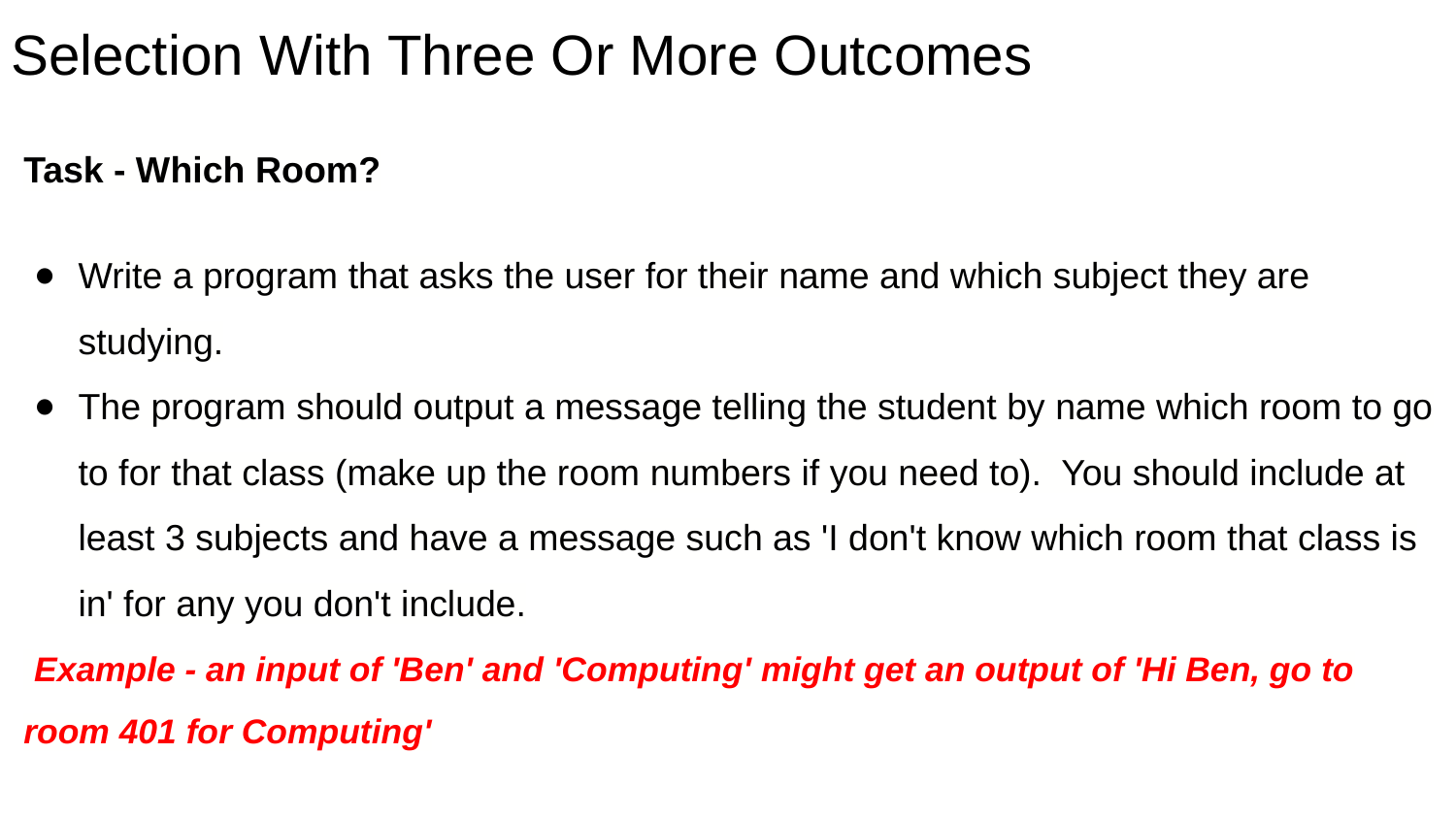

# Selection With Three Or More Outcomes
Task - Which Room?

Write a program that asks the user for their name and which subject they are studying.
The program should output a message telling the student by name which room to go to for that class (make up the room numbers if you need to).  You should include at least 3 subjects and have a message such as 'I don't know which room that class is in' for any you don't include.
 Example - an input of 'Ben' and 'Computing' might get an output of 'Hi Ben, go to room 401 for Computing'